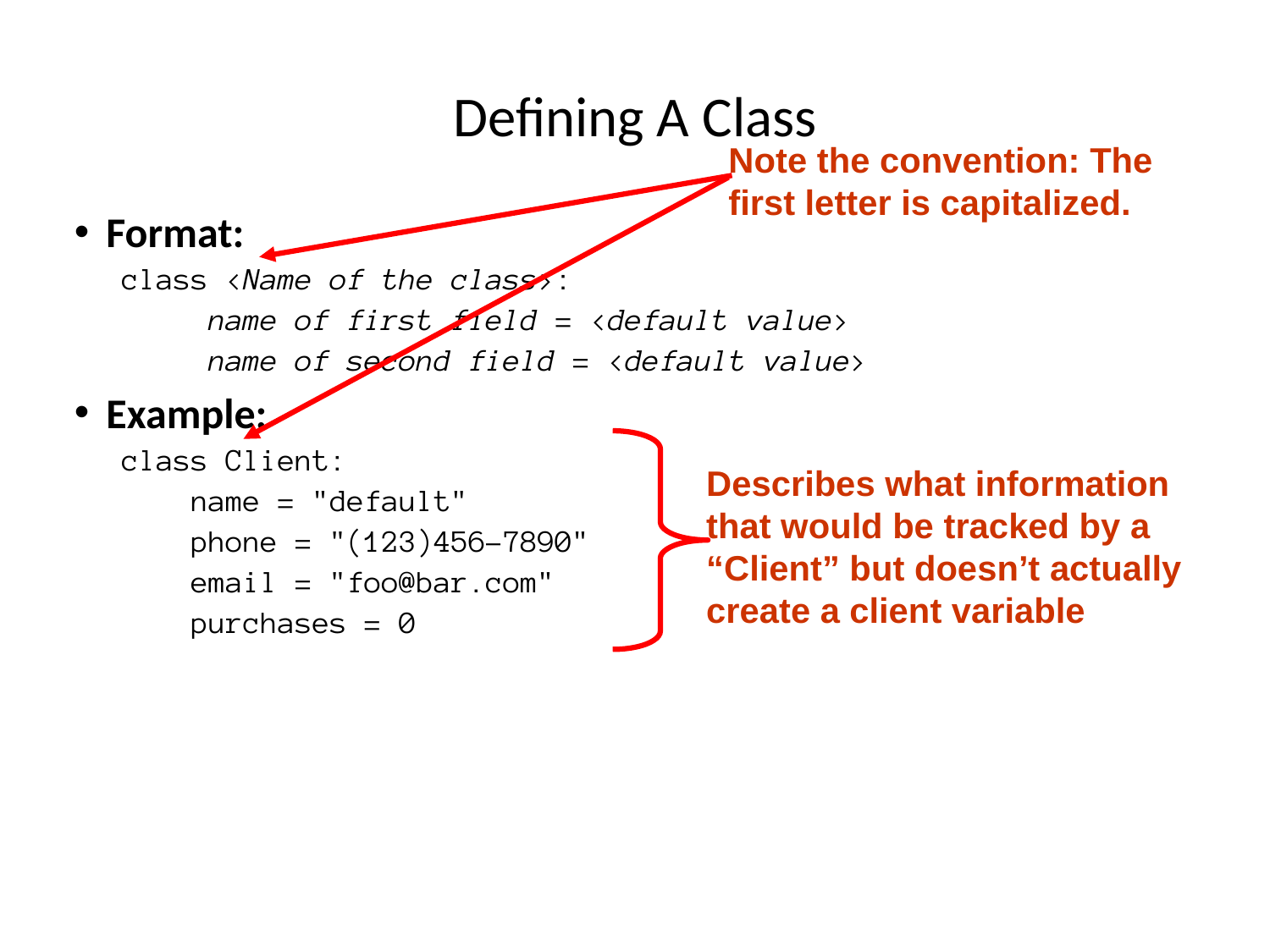

Defining A Class
Note the convention: The first letter is capitalized.

Format:
class <Name of the class>:
     name of first field = <default value>
     name of second field = <default value>
Example:
class Client:
    name = "default"
    phone = "(123)456-7890"
    email = "foo@bar.com"
    purchases = 0

Describes what information that would be tracked by a “Client” but doesn’t actually create a client variable